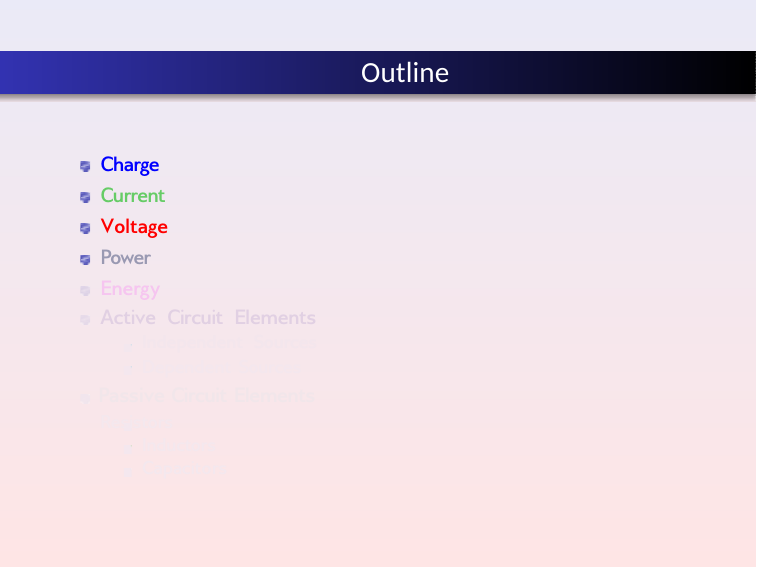

# Outline

Charge  Current  Voltage  Power  Energy
Active Circuit Elements  Independent Sources  Dependent Sources
Passive Circuit Elements
Resistors  Inductors  Capacitors